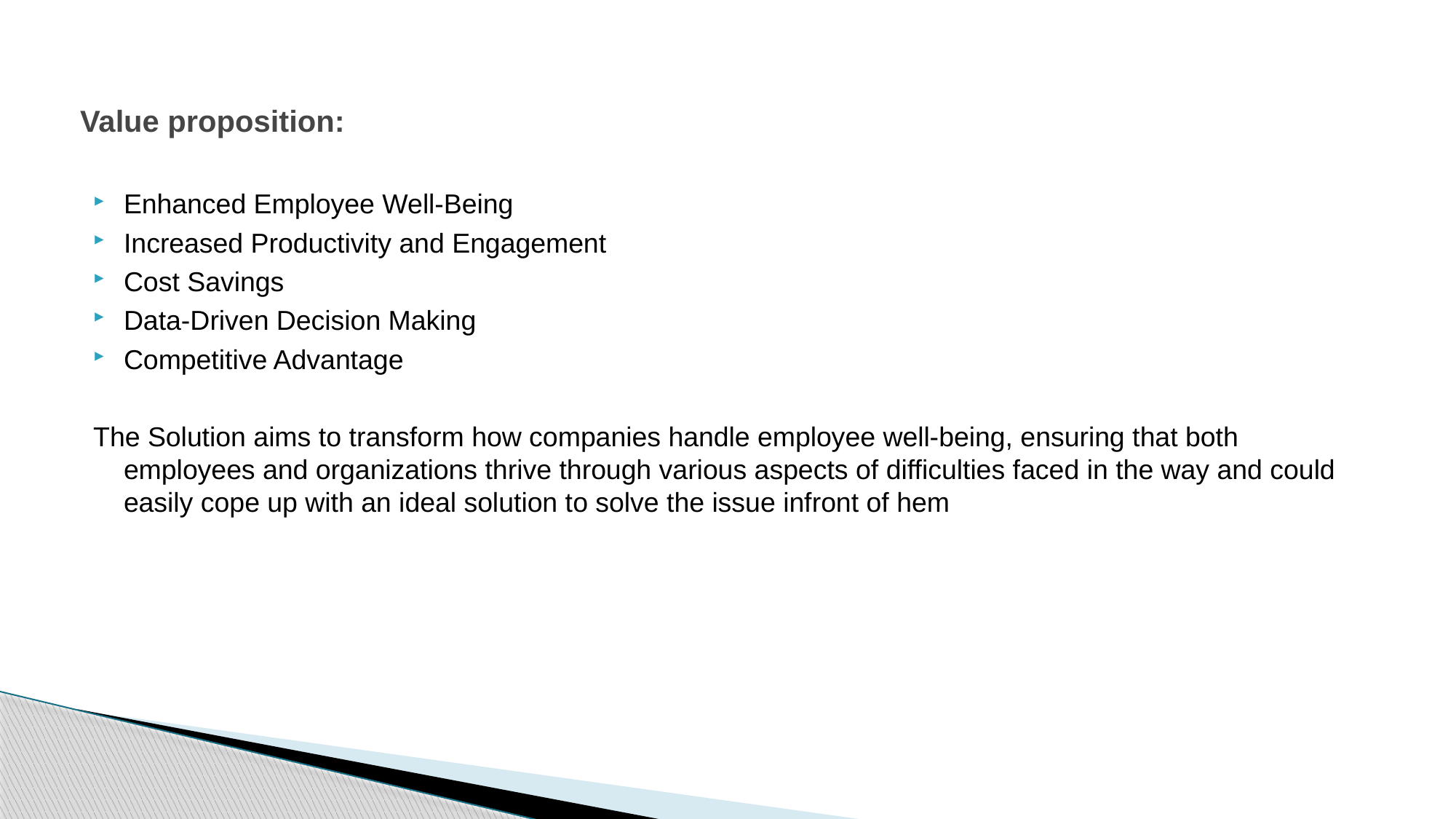

# Value proposition:
Enhanced Employee Well-Being
Increased Productivity and Engagement
Cost Savings
Data-Driven Decision Making
Competitive Advantage

The Solution aims to transform how companies handle employee well-being, ensuring that both employees and organizations thrive through various aspects of difficulties faced in the way and could easily cope up with an ideal solution to solve the issue infront of hem